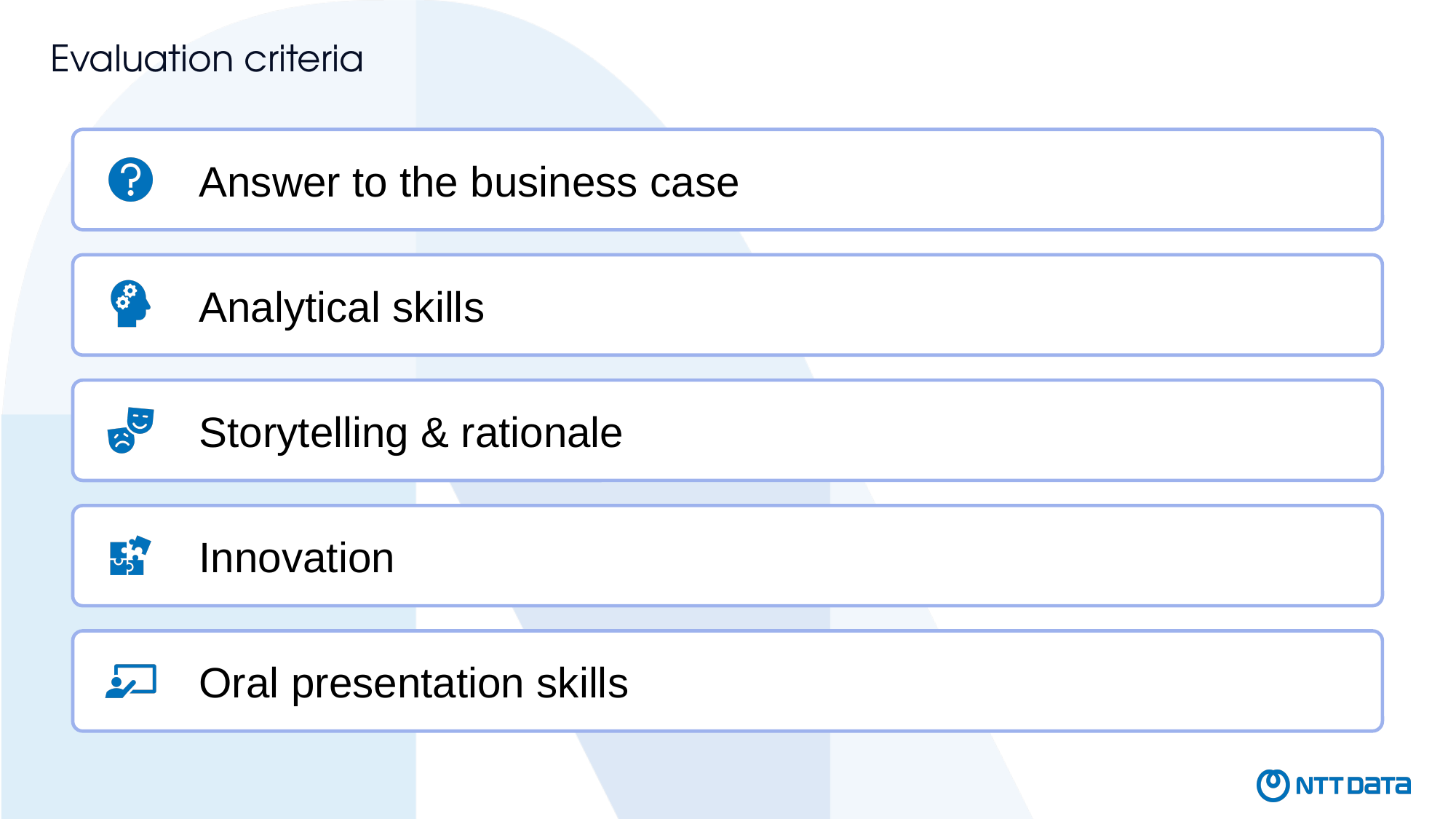

# Evaluation criteria
Answer to the business case
Analytical skills
Storytelling & rationale
Innovation
Oral presentation skills